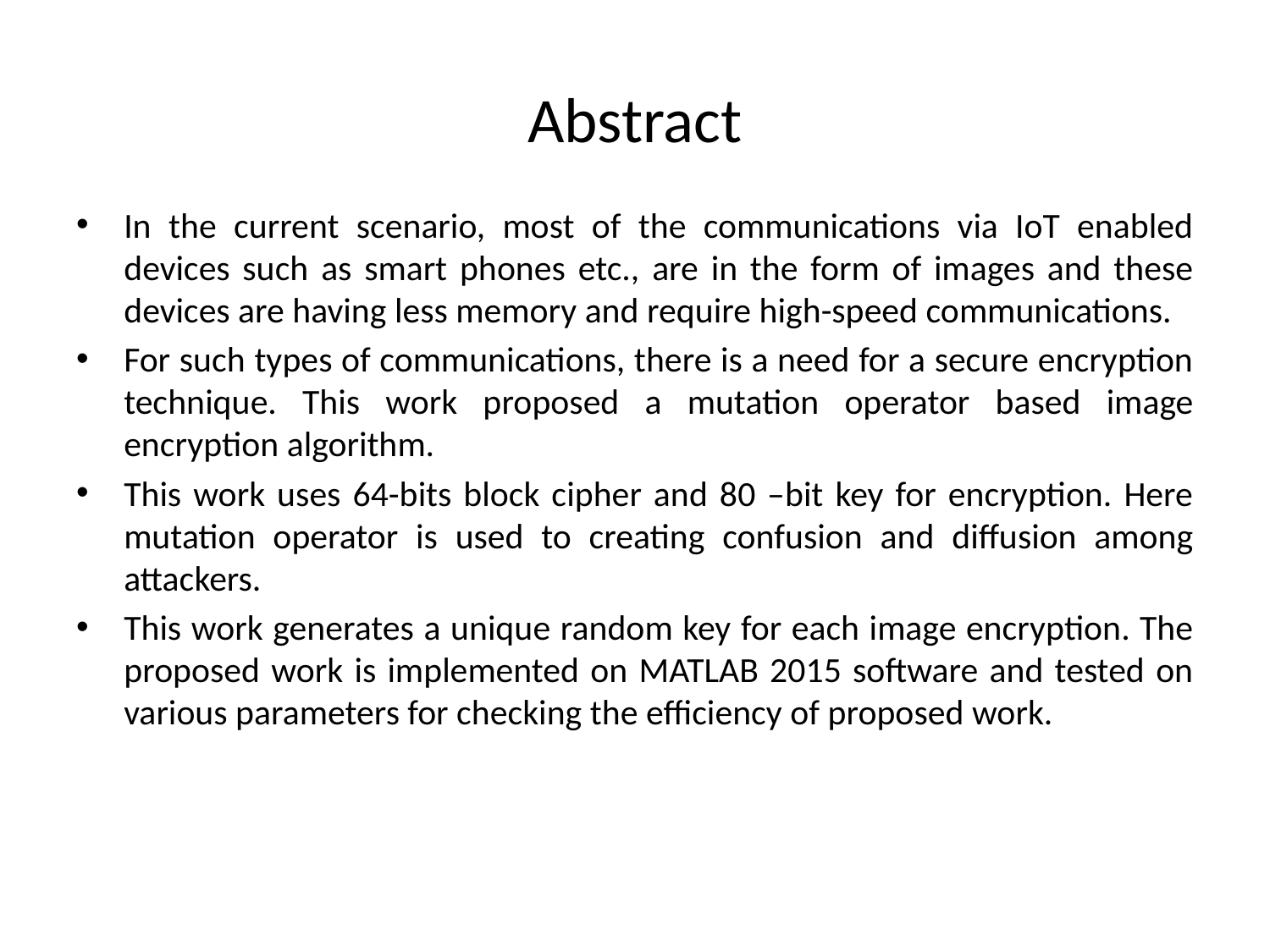

# Abstract
In the current scenario, most of the communications via IoT enabled devices such as smart phones etc., are in the form of images and these devices are having less memory and require high-speed communications.
For such types of communications, there is a need for a secure encryption technique. This work proposed a mutation operator based image encryption algorithm.
This work uses 64-bits block cipher and 80 –bit key for encryption. Here mutation operator is used to creating confusion and diffusion among attackers.
This work generates a unique random key for each image encryption. The proposed work is implemented on MATLAB 2015 software and tested on various parameters for checking the efficiency of proposed work.